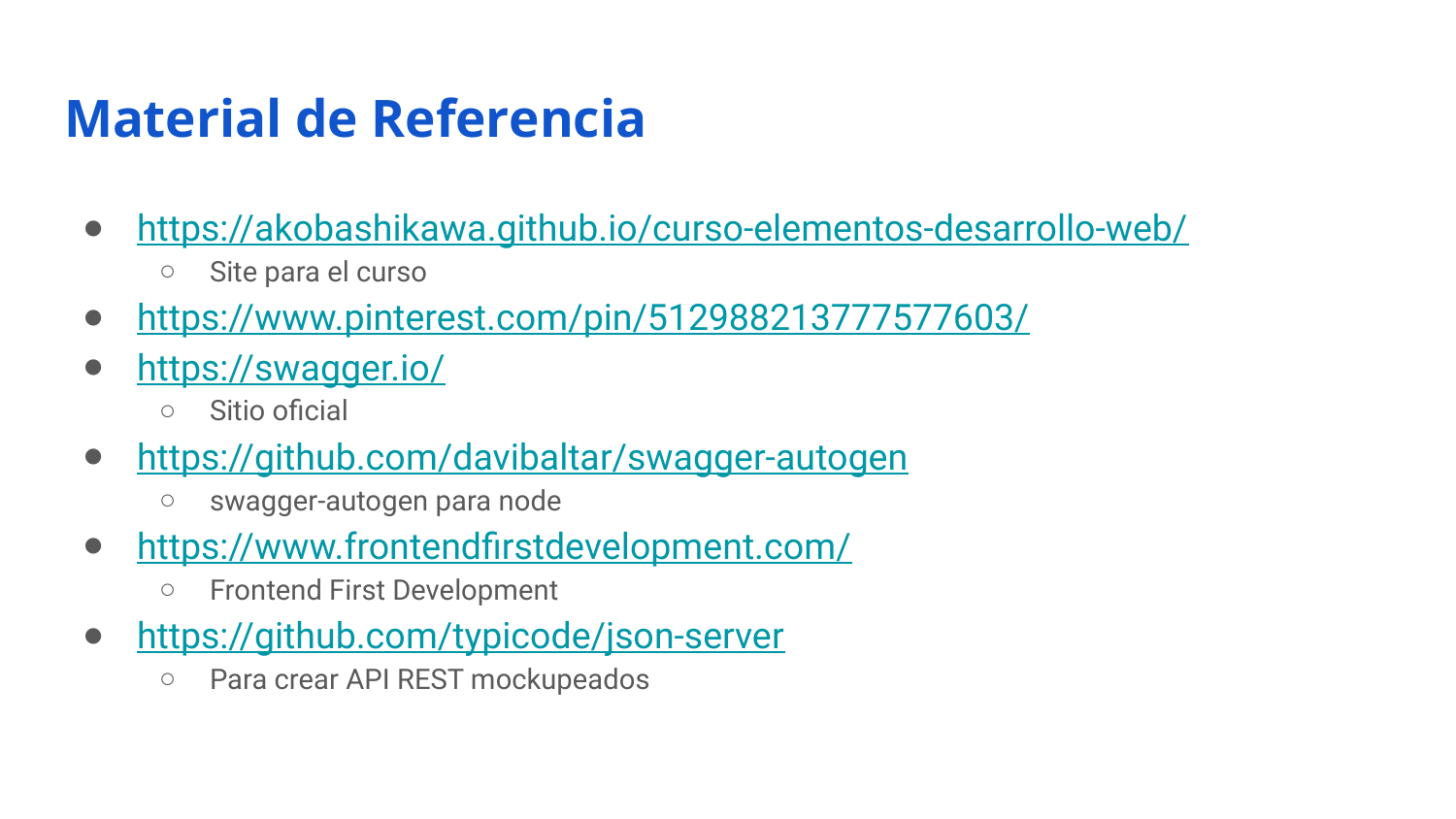

# Material de Referencia
https://akobashikawa.github.io/curso-elementos-desarrollo-web/
Site para el curso
https://www.pinterest.com/pin/512988213777577603/
https://swagger.io/
Sitio oficial
https://github.com/davibaltar/swagger-autogen
swagger-autogen para node
https://www.frontendfirstdevelopment.com/
Frontend First Development
https://github.com/typicode/json-server
Para crear API REST mockupeados